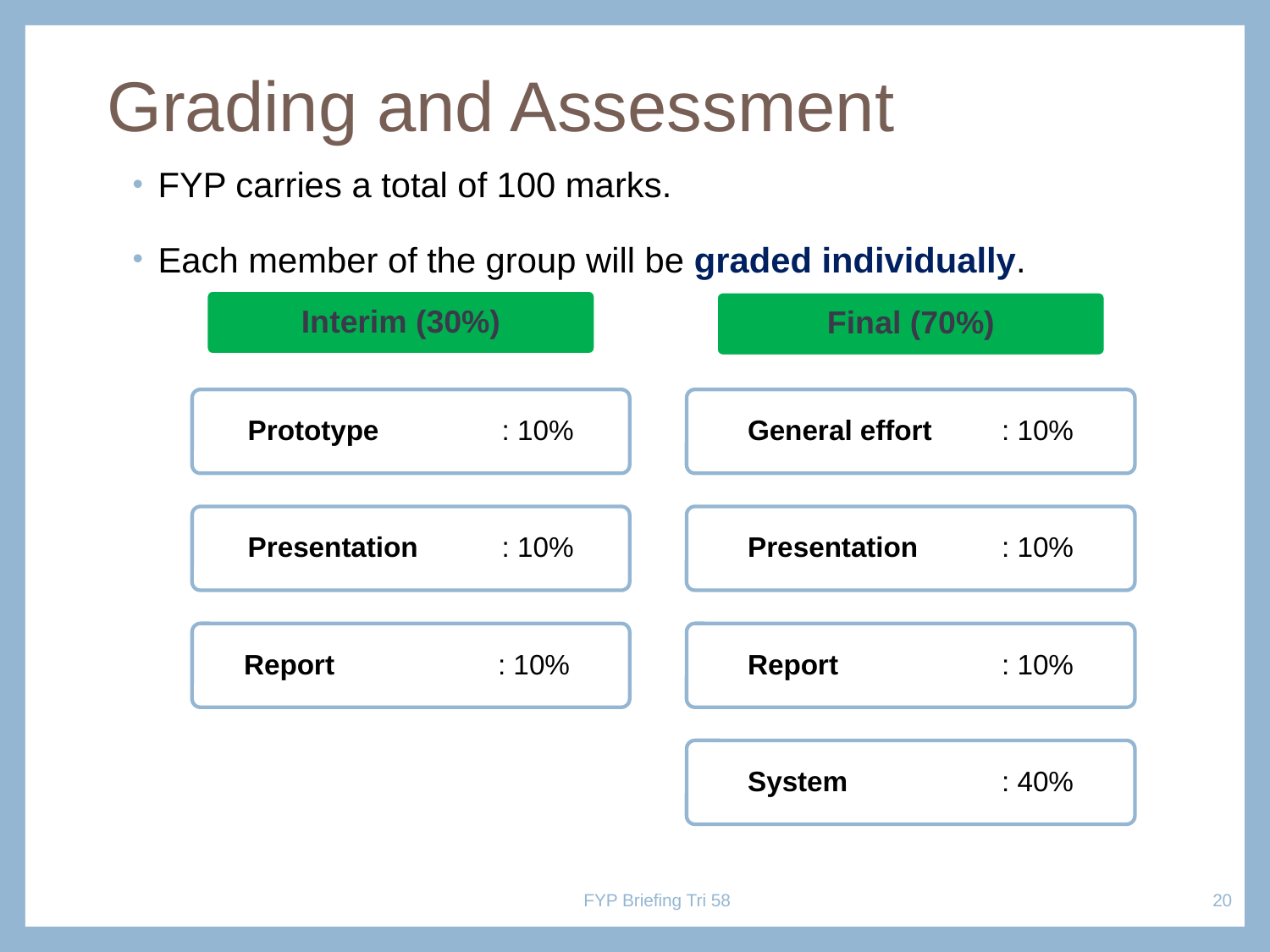

# Grading and Assessment
FYP carries a total of 100 marks.

Each member of the group will be graded individually.

Interim (30%)
Final (70%)
Prototype	: 10%
General effort 	: 10%
Presentation	: 10%
Presentation	: 10%
Report		: 10%
Report		: 10%
System		: 40%
FYP Briefing Tri 58
20